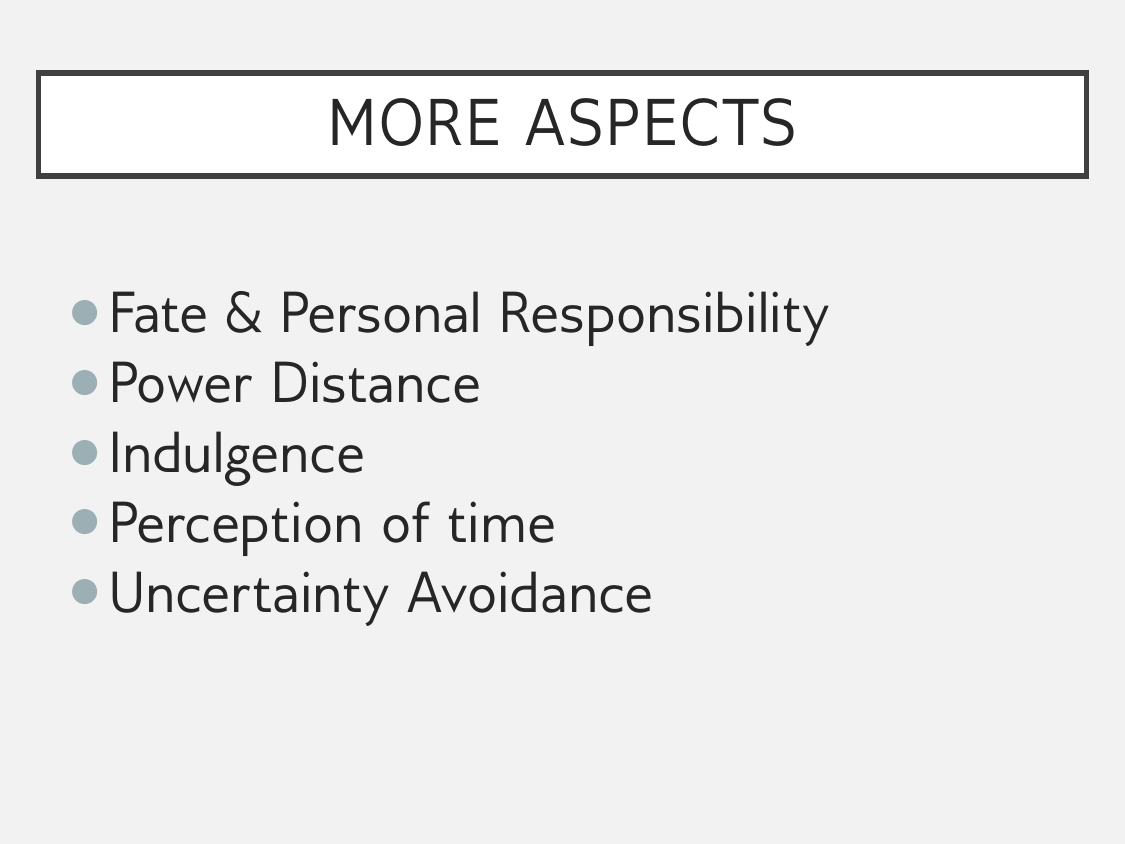

# More aspects

Fate & Personal Responsibility
Power Distance
Indulgence
Perception of time
Uncertainty Avoidance